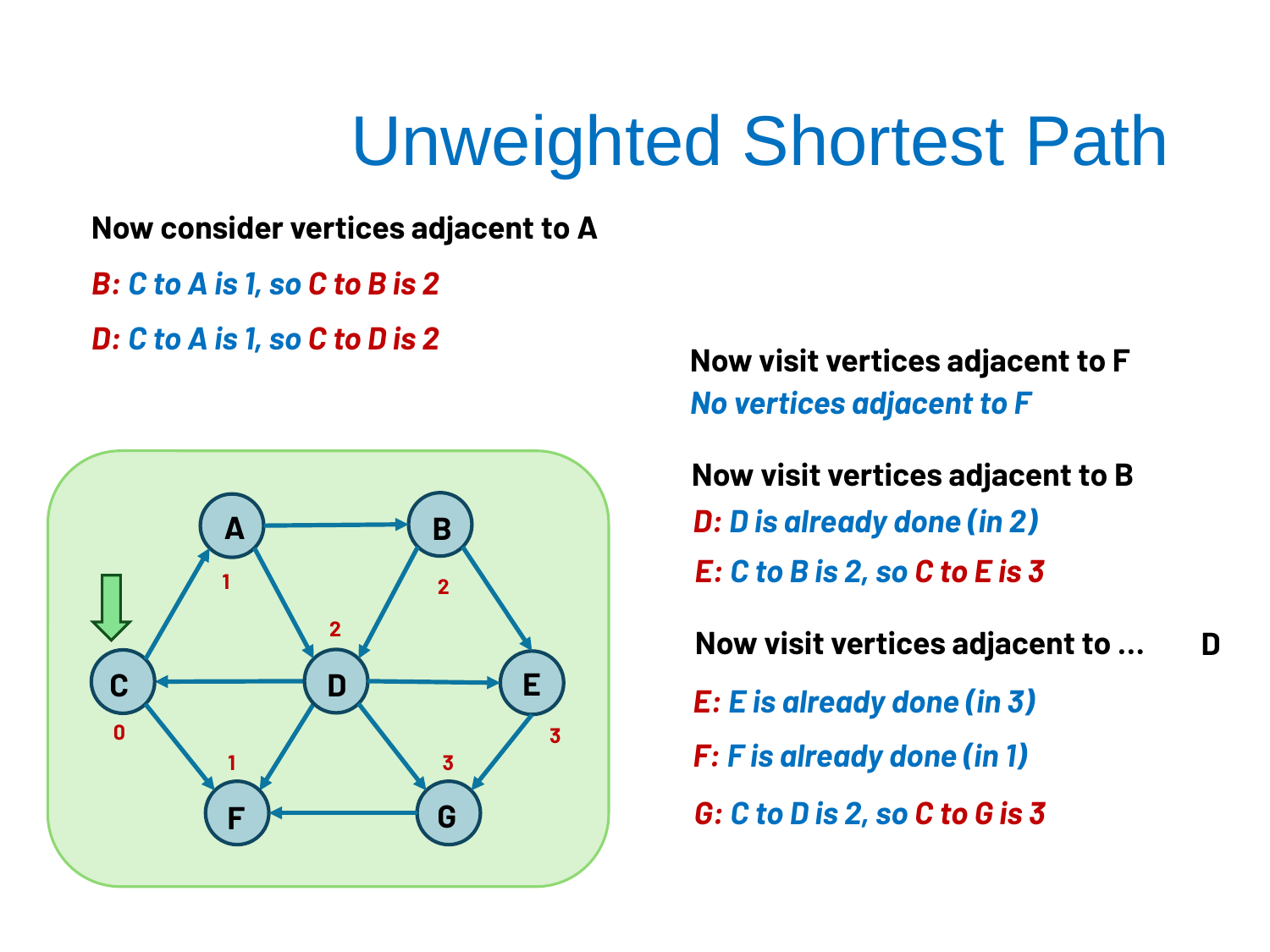

# Unweighted Shortest Path
Now consider vertices adjacent to A
B: C to A is 1, so C to B is 2
D: C to A is 1, so C to D is 2

Now visit vertices adjacent to F
No vertices adjacent to F
Now visit vertices adjacent to B

A
B

C
D

E

G
F

1
0
1
D: D is already done (in 2)
E: C to B is 2, so C to E is 3
2
2
Now visit vertices adjacent to …
D
E: E is already done (in 3)
3
F: F is already done (in 1)
3
G: C to D is 2, so C to G is 3